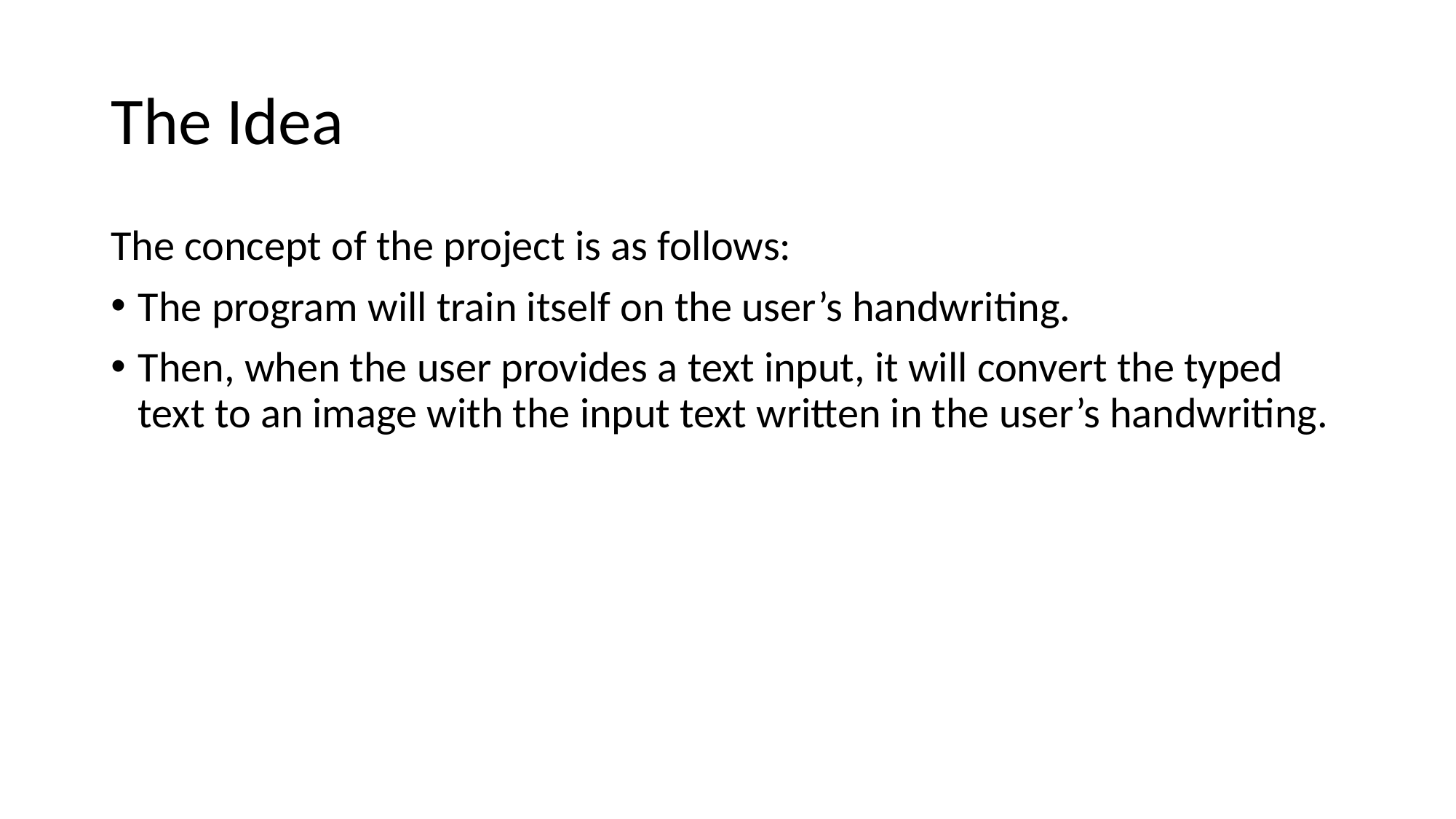

# The Idea
The concept of the project is as follows:
The program will train itself on the user’s handwriting.
Then, when the user provides a text input, it will convert the typed text to an image with the input text written in the user’s handwriting.